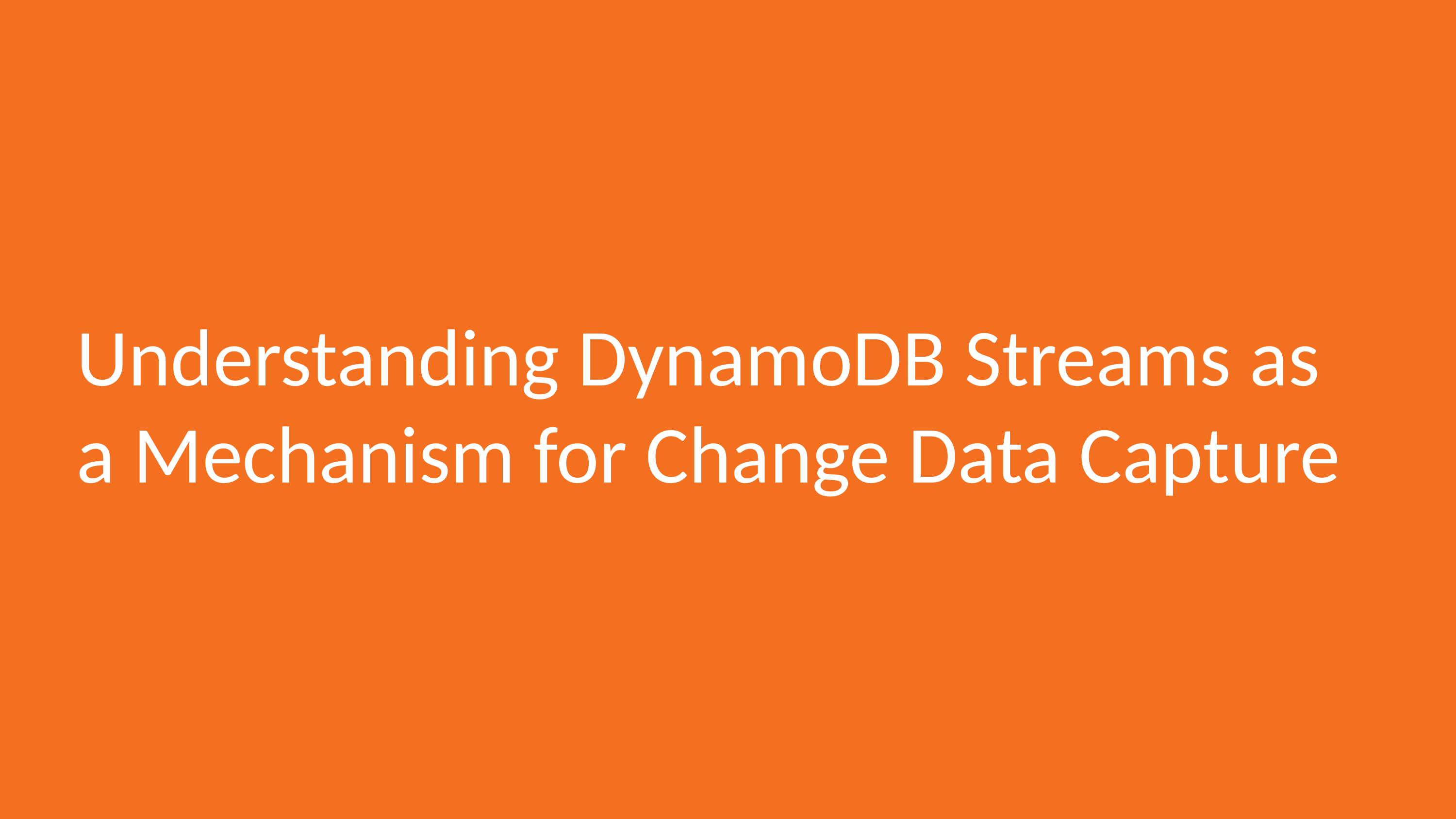

# Understanding DynamoDB Streams as a Mechanism for Change Data Capture